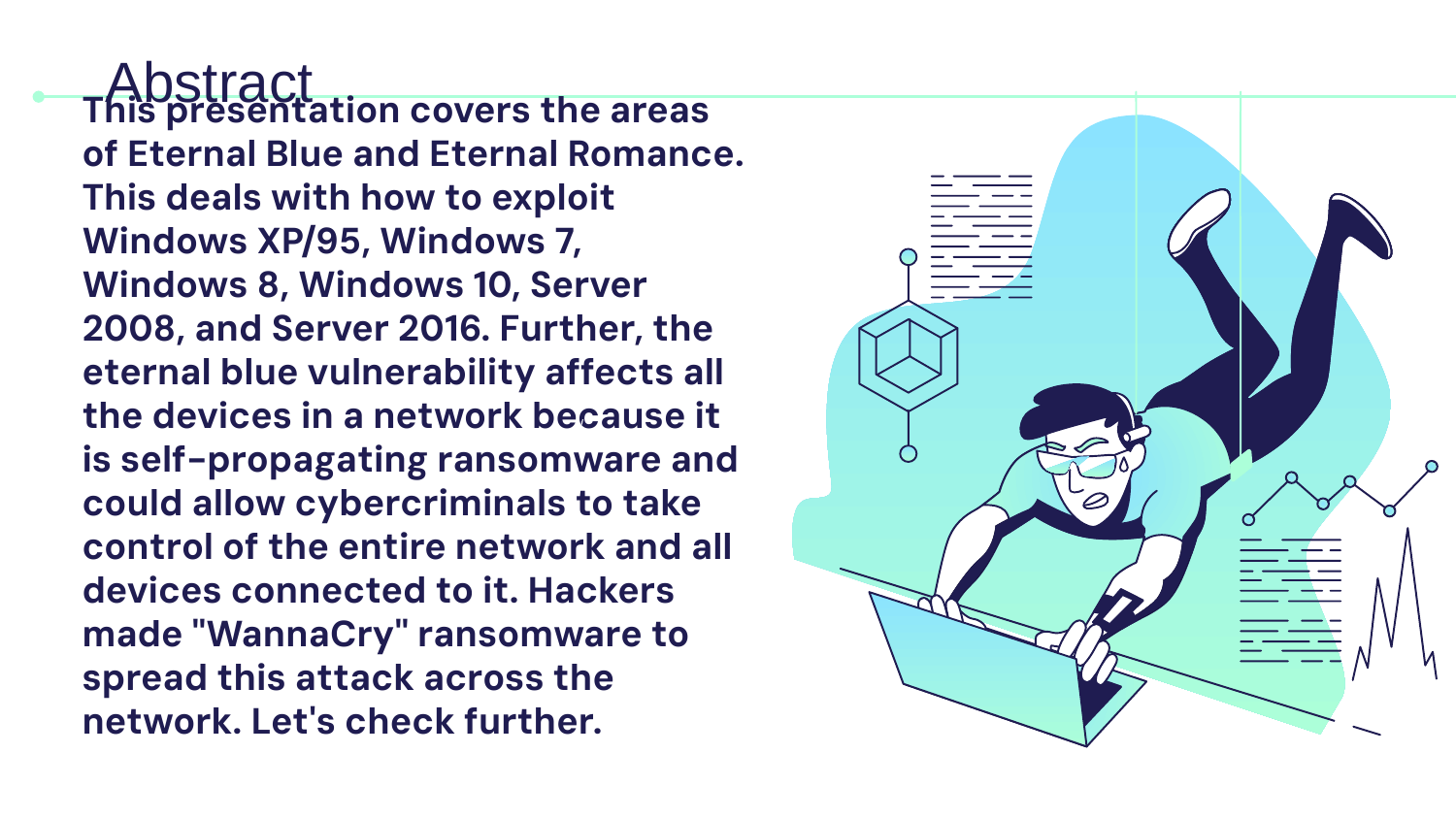

# Abstract
This presentation covers the areas of Eternal Blue and Eternal Romance. This deals with how to exploit Windows XP/95, Windows 7, Windows 8, Windows 10, Server 2008, and Server 2016. Further, the eternal blue vulnerability affects all the devices in a network because it is self-propagating ransomware and could allow cybercriminals to take control of the entire network and all devices connected to it. Hackers made "WannaCry" ransomware to spread this attack across the network. Let's check further.